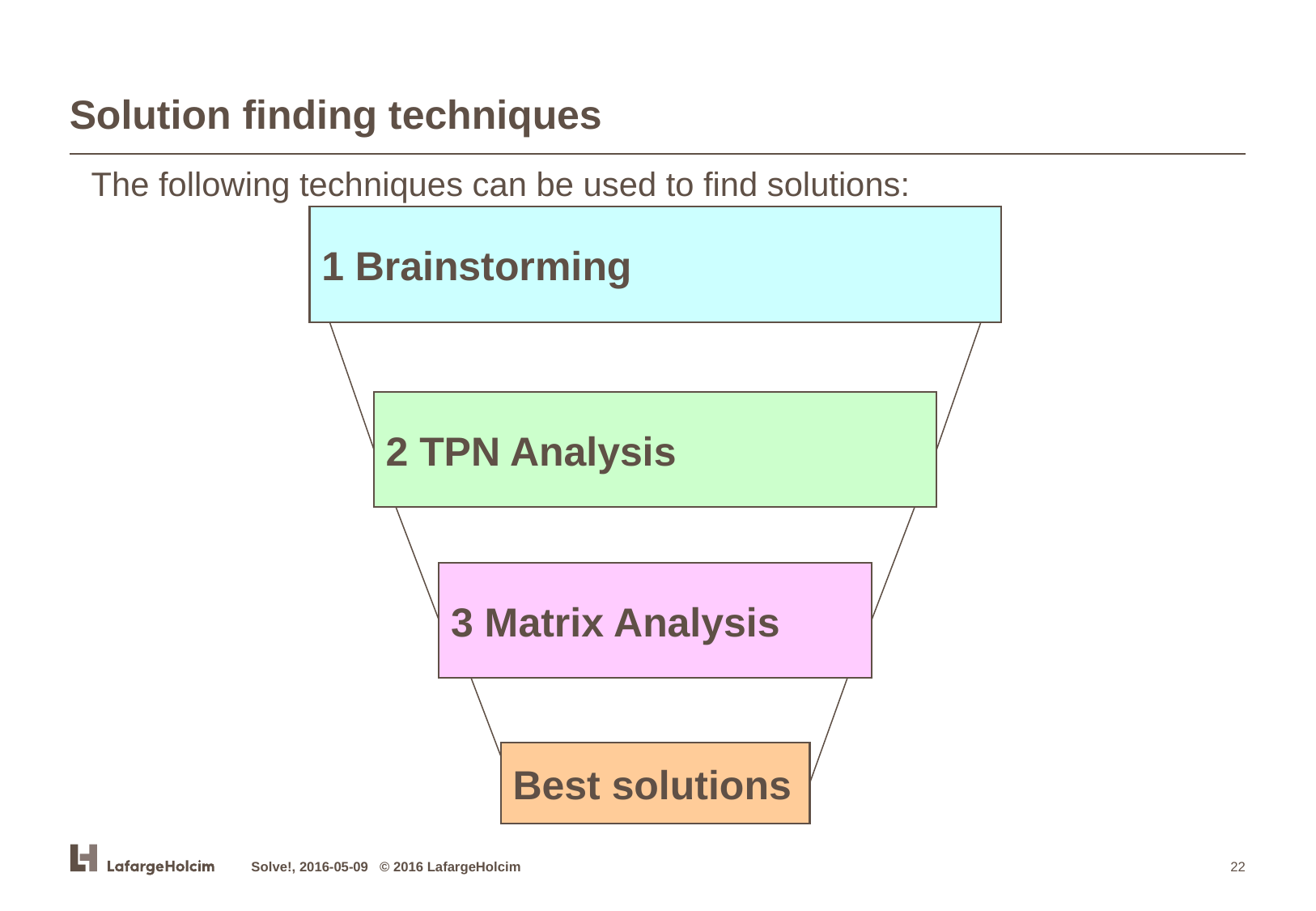

# Solution finding techniques
	The following techniques can be used to find solutions:

1 Brainstorming
2 TPN Analysis
3 Matrix Analysis
Best solutions
Solve!, 2016-05-09   © 2016 LafargeHolcim
22